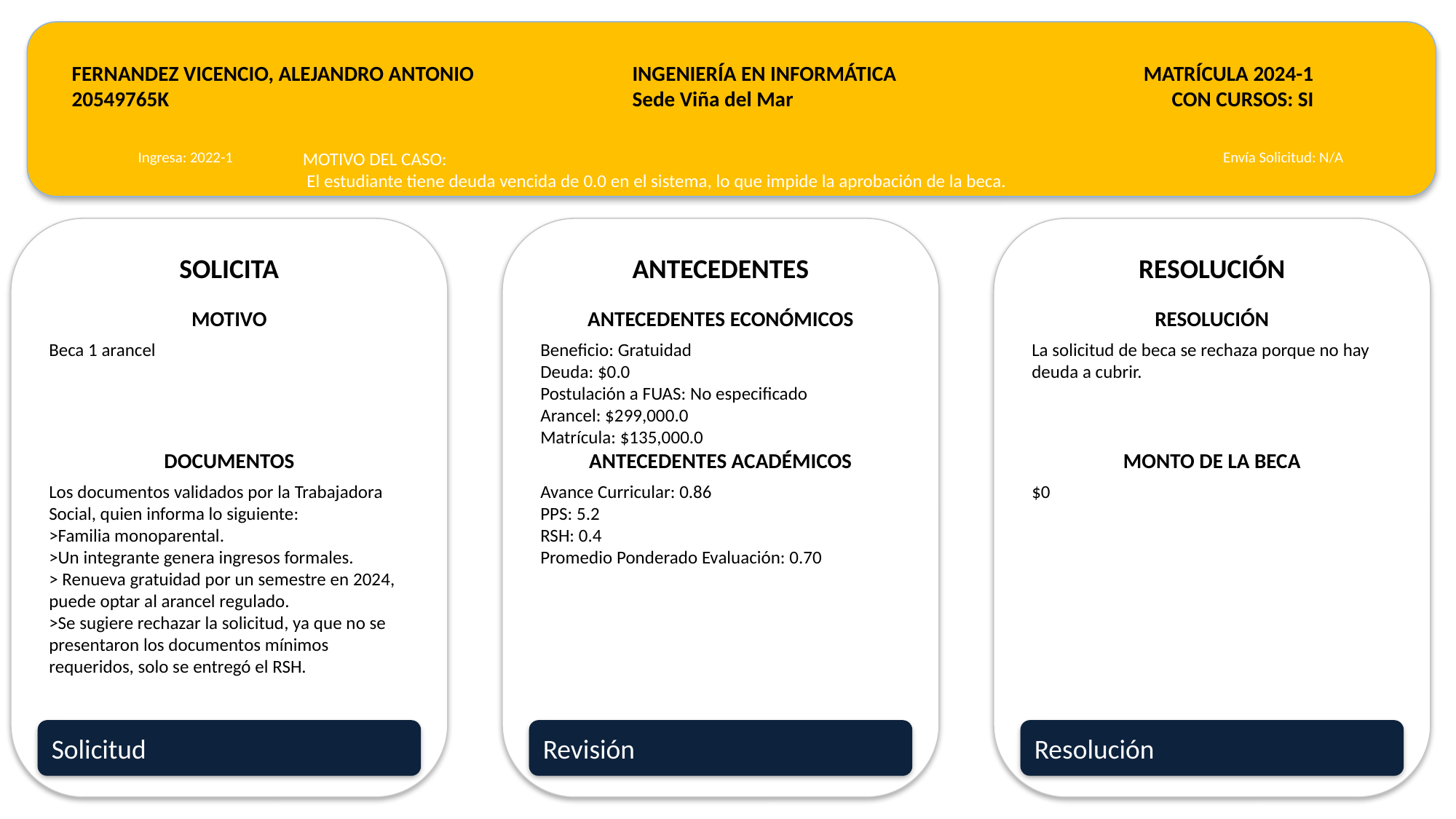

FERNANDEZ VICENCIO, ALEJANDRO ANTONIO
20549765K

INGENIERÍA EN INFORMÁTICA
Sede Viña del Mar

MATRÍCULA 2024-1
CON CURSOS: SI

Ingresa: 2022-1

MOTIVO DEL CASO:
 El estudiante tiene deuda vencida de 0.0 en el sistema, lo que impide la aprobación de la beca.

Envía Solicitud: N/A

SOLICITA
ANTECEDENTES
RESOLUCIÓN
MOTIVO
ANTECEDENTES ECONÓMICOS
RESOLUCIÓN
Beca 1 arancel
Beneficio: Gratuidad
Deuda: $0.0
Postulación a FUAS: No especificado
Arancel: $299,000.0
Matrícula: $135,000.0
La solicitud de beca se rechaza porque no hay deuda a cubrir.
DOCUMENTOS
ANTECEDENTES ACADÉMICOS
MONTO DE LA BECA
Los documentos validados por la Trabajadora Social, quien informa lo siguiente:
>Familia monoparental.
>Un integrante genera ingresos formales.
> Renueva gratuidad por un semestre en 2024, puede optar al arancel regulado.
>Se sugiere rechazar la solicitud, ya que no se presentaron los documentos mínimos requeridos, solo se entregó el RSH.
Avance Curricular: 0.86
PPS: 5.2
RSH: 0.4
Promedio Ponderado Evaluación: 0.70
$0
Solicitud
Revisión
Resolución